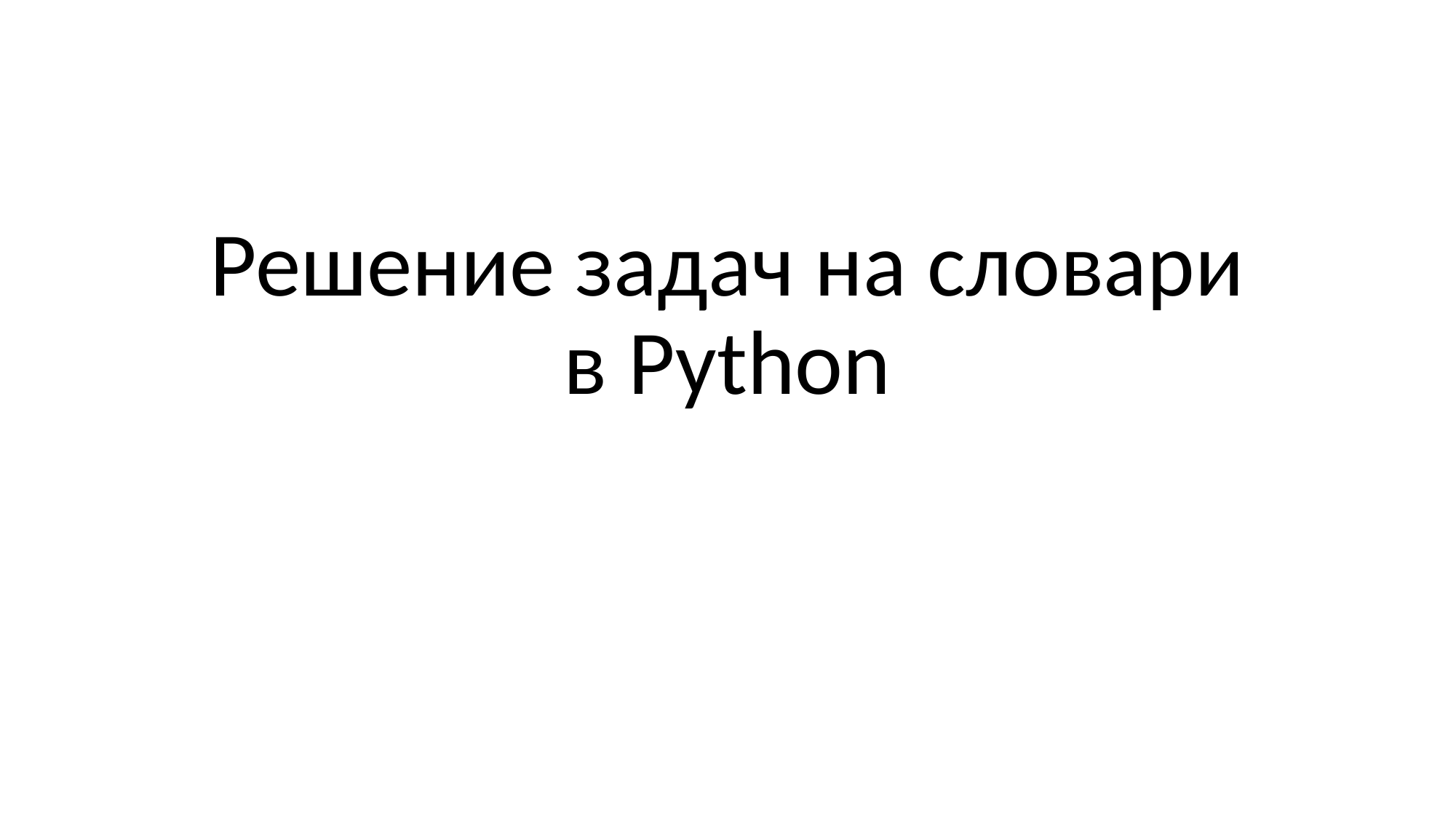

# Решение задач на словари в Python